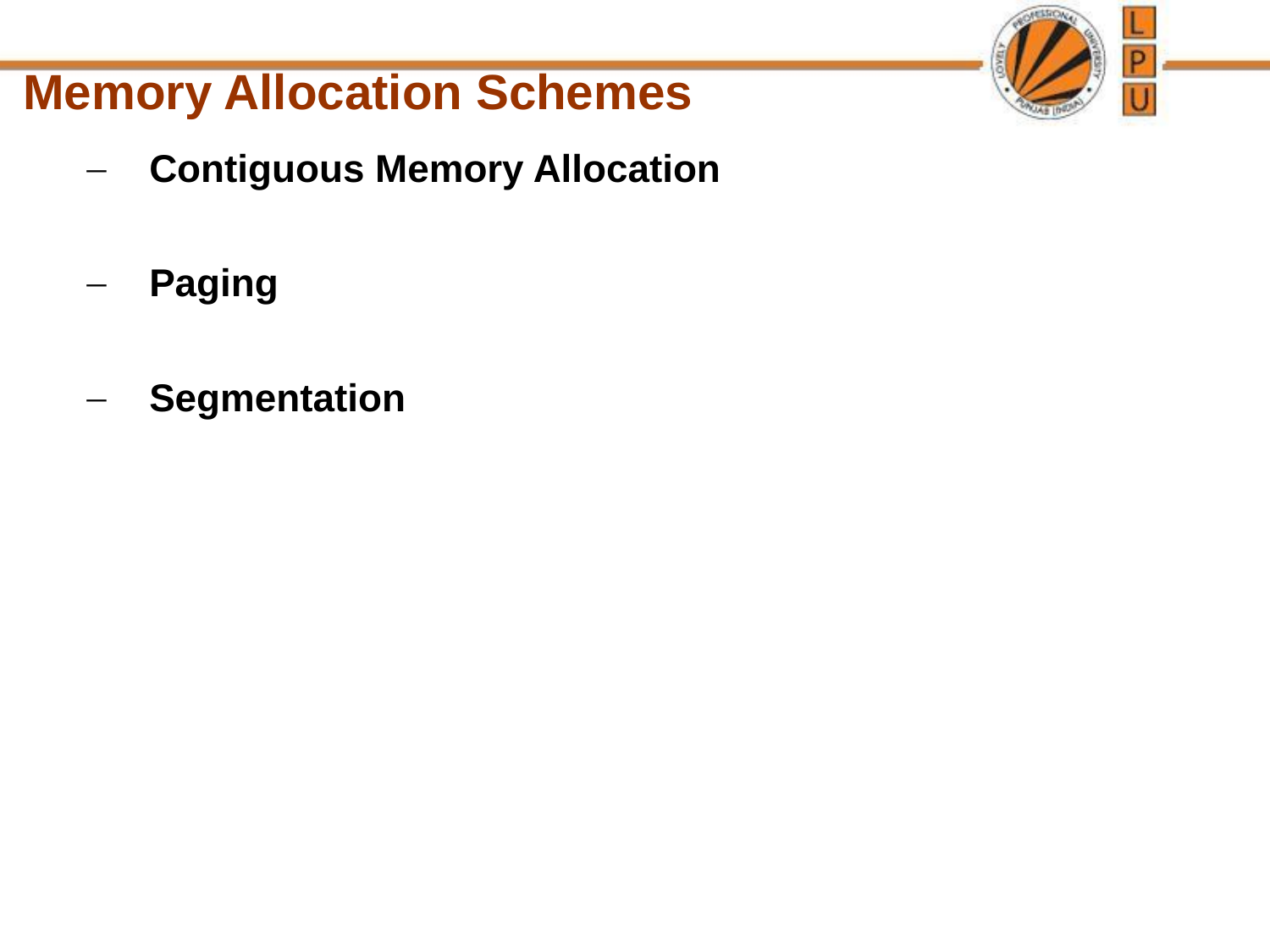

Memory Allocation Schemes
Contiguous Memory Allocation

Paging

Segmentation